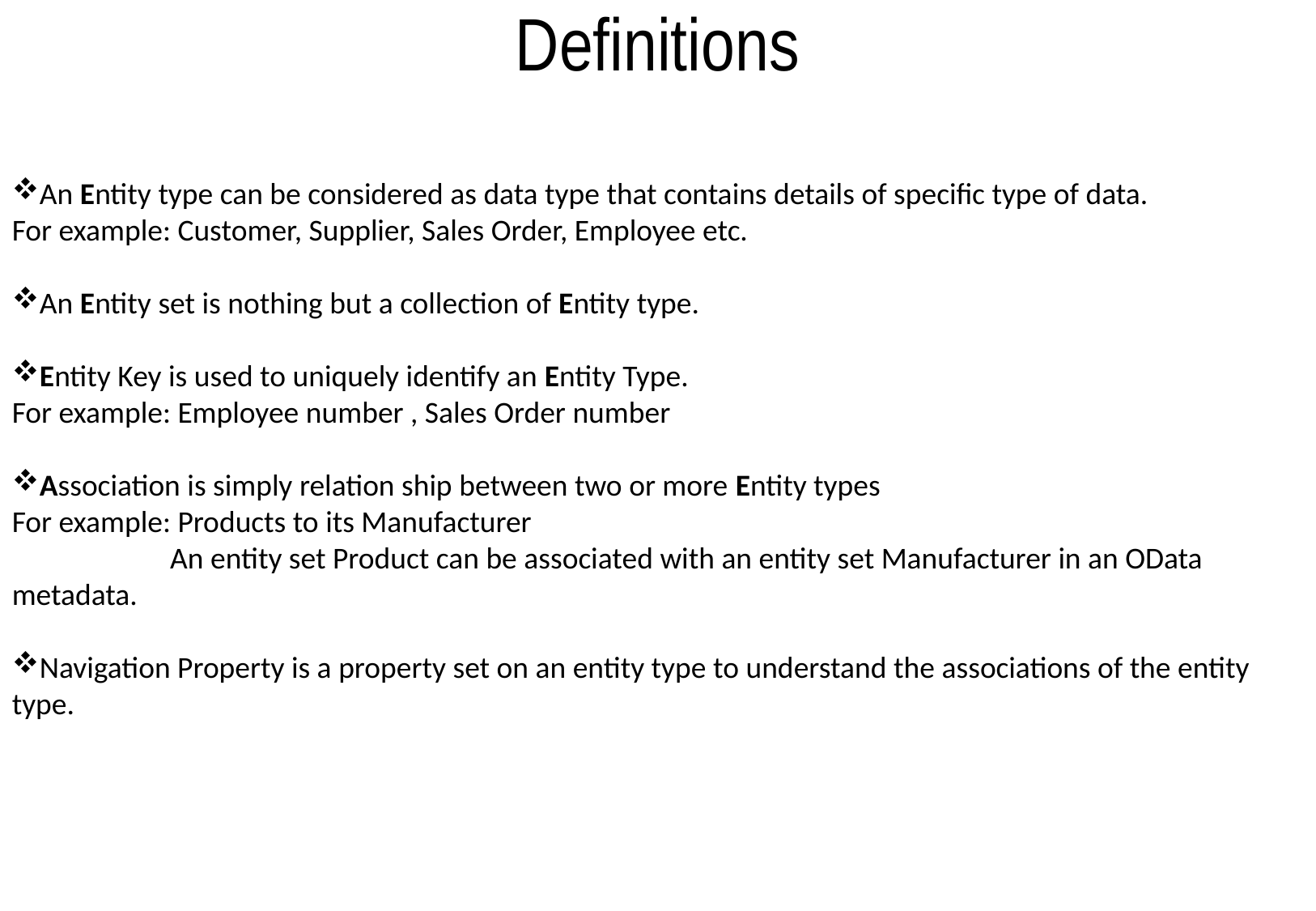

Definitions
An Entity type can be considered as data type that contains details of specific type of data.
For example: Customer, Supplier, Sales Order, Employee etc.

An Entity set is nothing but a collection of Entity type.

Entity Key is used to uniquely identify an Entity Type.
For example: Employee number , Sales Order number

Association is simply relation ship between two or more Entity types
For example: Products to its Manufacturer
                       An entity set Product can be associated with an entity set Manufacturer in an OData metadata.

Navigation Property is a property set on an entity type to understand the associations of the entity type.